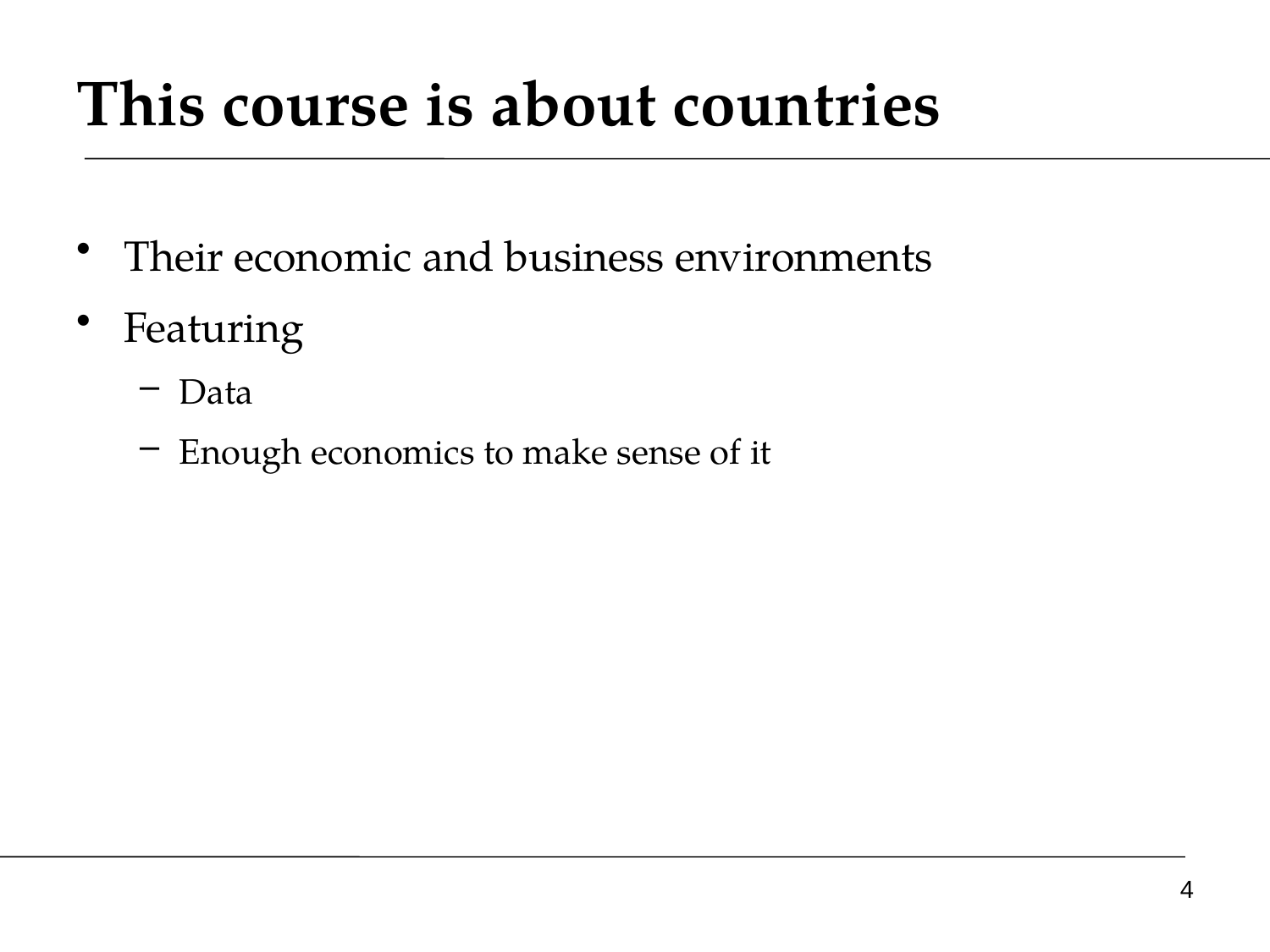

# This course is about countries
Their economic and business environments
Featuring
Data
Enough economics to make sense of it
4